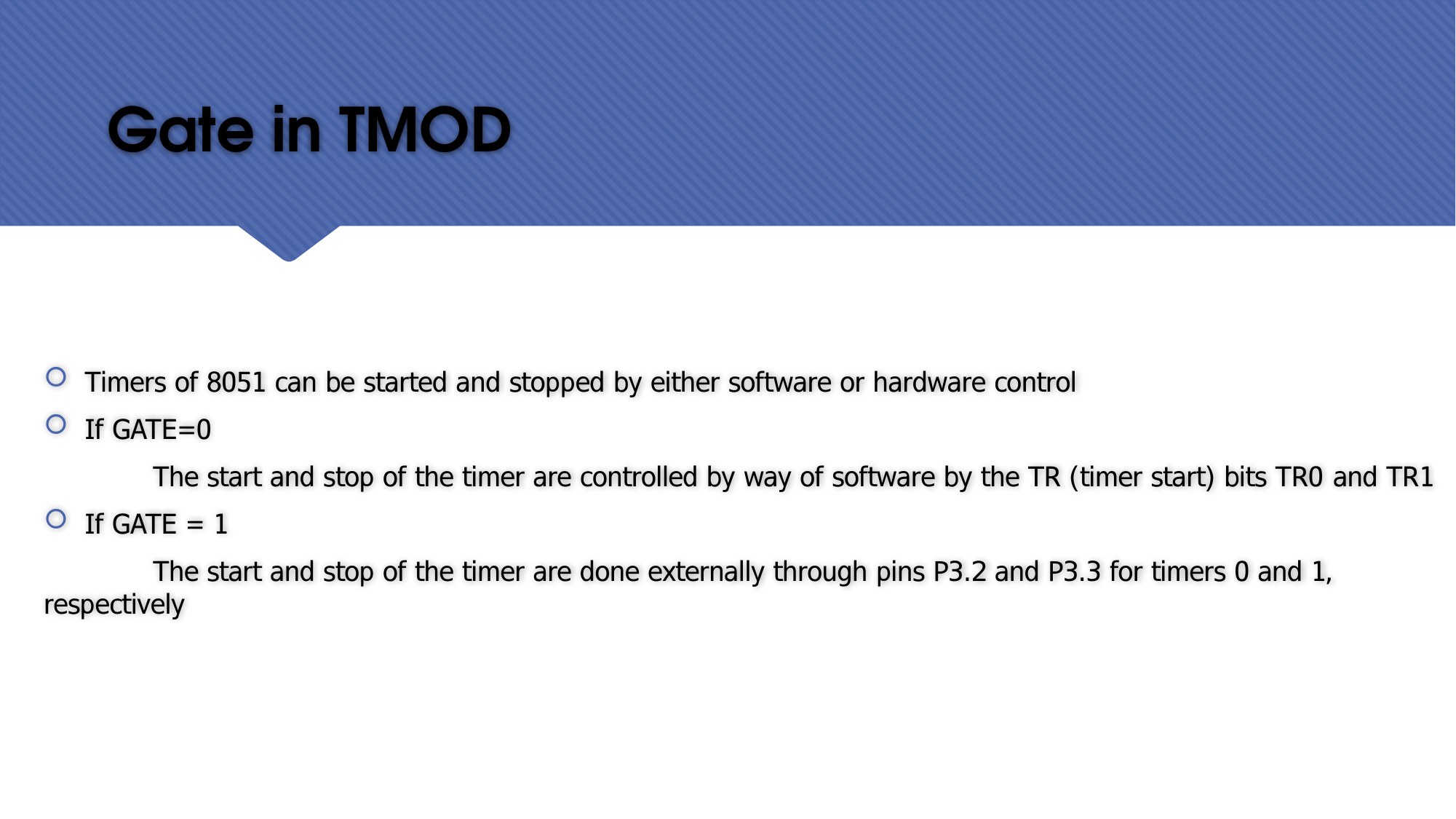

# Gate in TMOD
Timers of 8051 can be started and stopped by either software or hardware control
If GATE=0
	The start and stop of the timer are controlled by way of software by the TR (timer start) bits TR0 and TR1
If GATE = 1
	The start and stop of the timer are done externally through pins P3.2 and P3.3 for timers 0 and 1, respectively